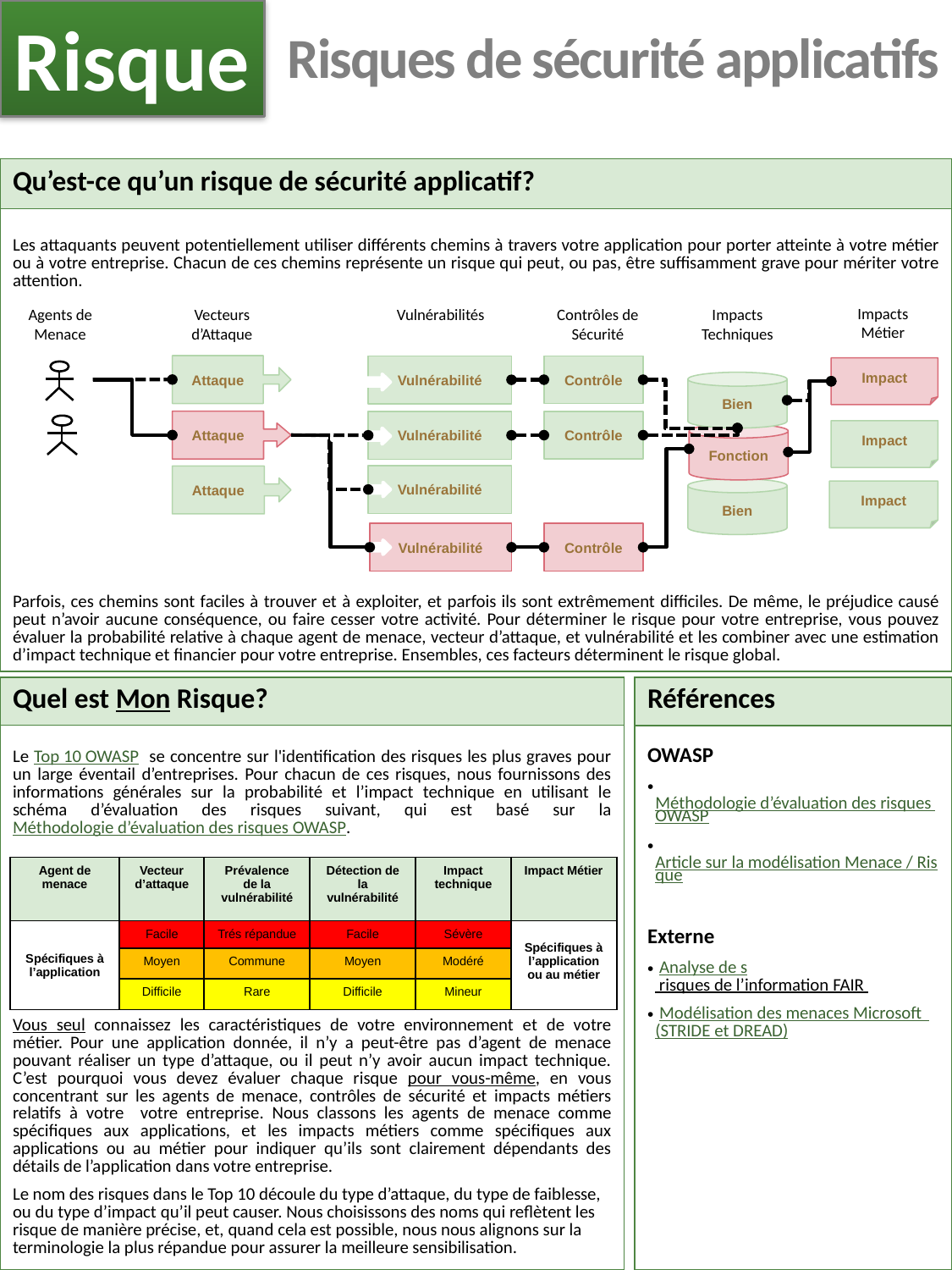

Risque
# Risques de sécurité applicatifs
| Qu’est-ce qu’un risque de sécurité applicatif? |
| --- |
| Les attaquants peuvent potentiellement utiliser différents chemins à travers votre application pour porter atteinte à votre métier ou à votre entreprise. Chacun de ces chemins représente un risque qui peut, ou pas, être suffisamment grave pour mériter votre attention. Parfois, ces chemins sont faciles à trouver et à exploiter, et parfois ils sont extrêmement difficiles. De même, le préjudice causé peut n’avoir aucune conséquence, ou faire cesser votre activité. Pour déterminer le risque pour votre entreprise, vous pouvez évaluer la probabilité relative à chaque agent de menace, vecteur d’attaque, et vulnérabilité et les combiner avec une estimation d’impact technique et financier pour votre entreprise. Ensembles, ces facteurs déterminent le risque global. |
Impacts Métier
Agents de Menace
Vecteurs d’Attaque
Vulnérabilités
Contrôles de Sécurité
Impacts Techniques
Attaque
Vulnérabilité
Contrôle
Impact

Bien

Attaque
Contrôle
Vulnérabilité

Impact
Fonction

Vulnérabilité
Attaque
Bien
Impact

Vulnérabilité
Contrôle

| Quel est Mon Risque? |
| --- |
| Le Top 10 OWASP se concentre sur l'identification des risques les plus graves pour un large éventail d’entreprises. Pour chacun de ces risques, nous fournissons des informations générales sur la probabilité et l’impact technique en utilisant le schéma d’évaluation des risques suivant, qui est basé sur la Méthodologie d’évaluation des risques OWASP. Vous seul connaissez les caractéristiques de votre environnement et de votre métier. Pour une application donnée, il n’y a peut-être pas d’agent de menace pouvant réaliser un type d’attaque, ou il peut n’y avoir aucun impact technique. C’est pourquoi vous devez évaluer chaque risque pour vous-même, en vous concentrant sur les agents de menace, contrôles de sécurité et impacts métiers relatifs à votre votre entreprise. Nous classons les agents de menace comme spécifiques aux applications, et les impacts métiers comme spécifiques aux applications ou au métier pour indiquer qu’ils sont clairement dépendants des détails de l’application dans votre entreprise. Le nom des risques dans le Top 10 découle du type d’attaque, du type de faiblesse, ou du type d’impact qu’il peut causer. Nous choisissons des noms qui reflètent les risque de manière précise, et, quand cela est possible, nous nous alignons sur la terminologie la plus répandue pour assurer la meilleure sensibilisation. |
| Références |
| --- |
| OWASP Méthodologie d’évaluation des risques OWASP Article sur la modélisation Menace / Risque Externe Analyse de s risques de l’information FAIR Modélisation des menaces Microsoft (STRIDE et DREAD) |
| Agent de menace | Vecteur d’attaque | Prévalence de la vulnérabilité | Détection de la vulnérabilité | Impact technique | Impact Métier |
| --- | --- | --- | --- | --- | --- |
| Spécifiques à l’application | Facile | Trés répandue | Facile | Sévère | Spécifiques à l’application ou au métier |
|  | Moyen | Commune | Moyen | Modéré |  |
|  | Difficile | Rare | Difficile | Mineur |  |